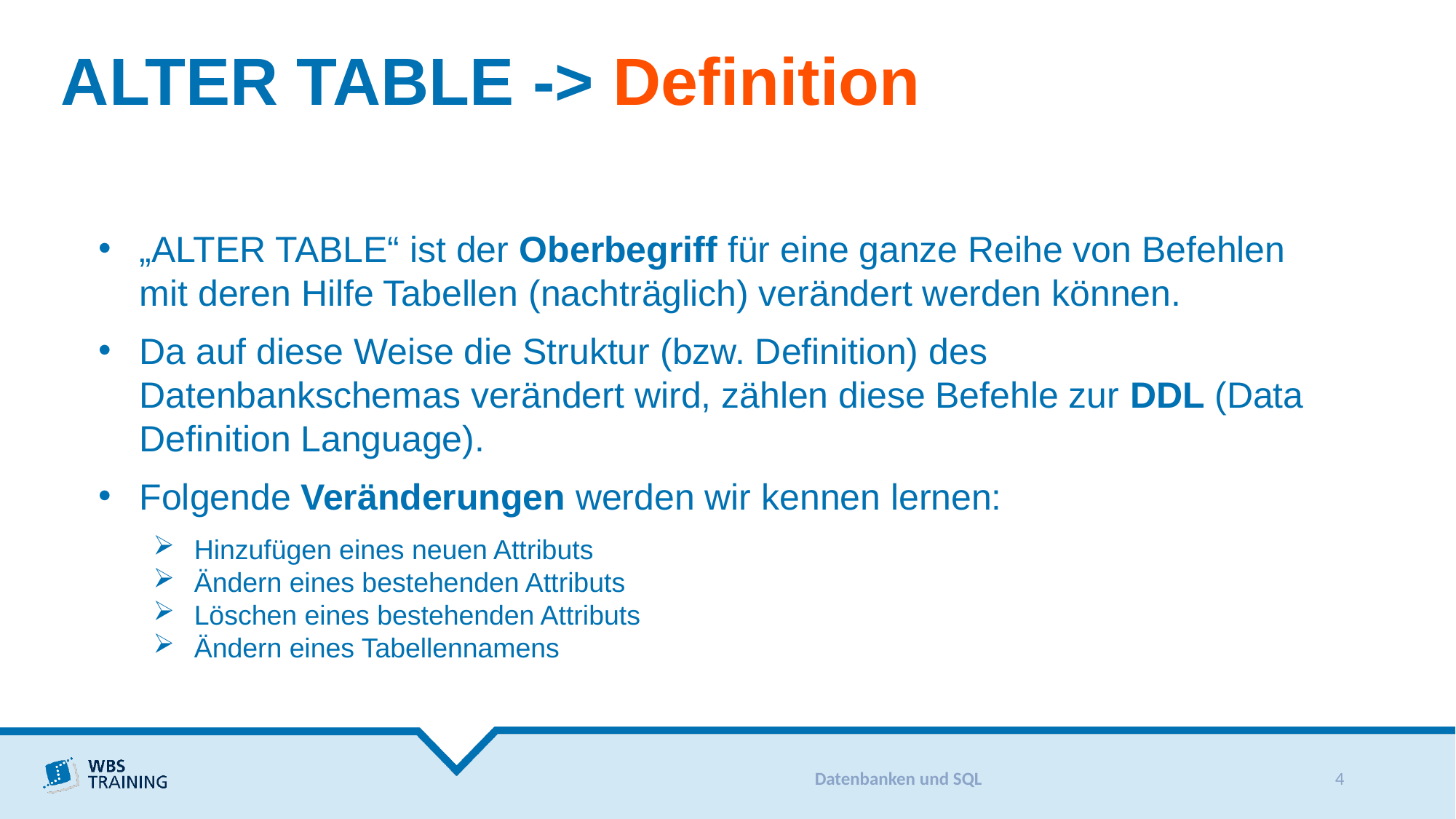

# ALTER TABLE -> Definition

„ALTER TABLE“ ist der Oberbegriff für eine ganze Reihe von Befehlen mit deren Hilfe Tabellen (nachträglich) verändert werden können.

Da auf diese Weise die Struktur (bzw. Definition) des Datenbankschemas verändert wird, zählen diese Befehle zur DDL (Data Definition Language).

Folgende Veränderungen werden wir kennen lernen:

Hinzufügen eines neuen Attributs
Ändern eines bestehenden Attributs
Löschen eines bestehenden Attributs
Ändern eines Tabellennamens

Datenbanken und SQL
4